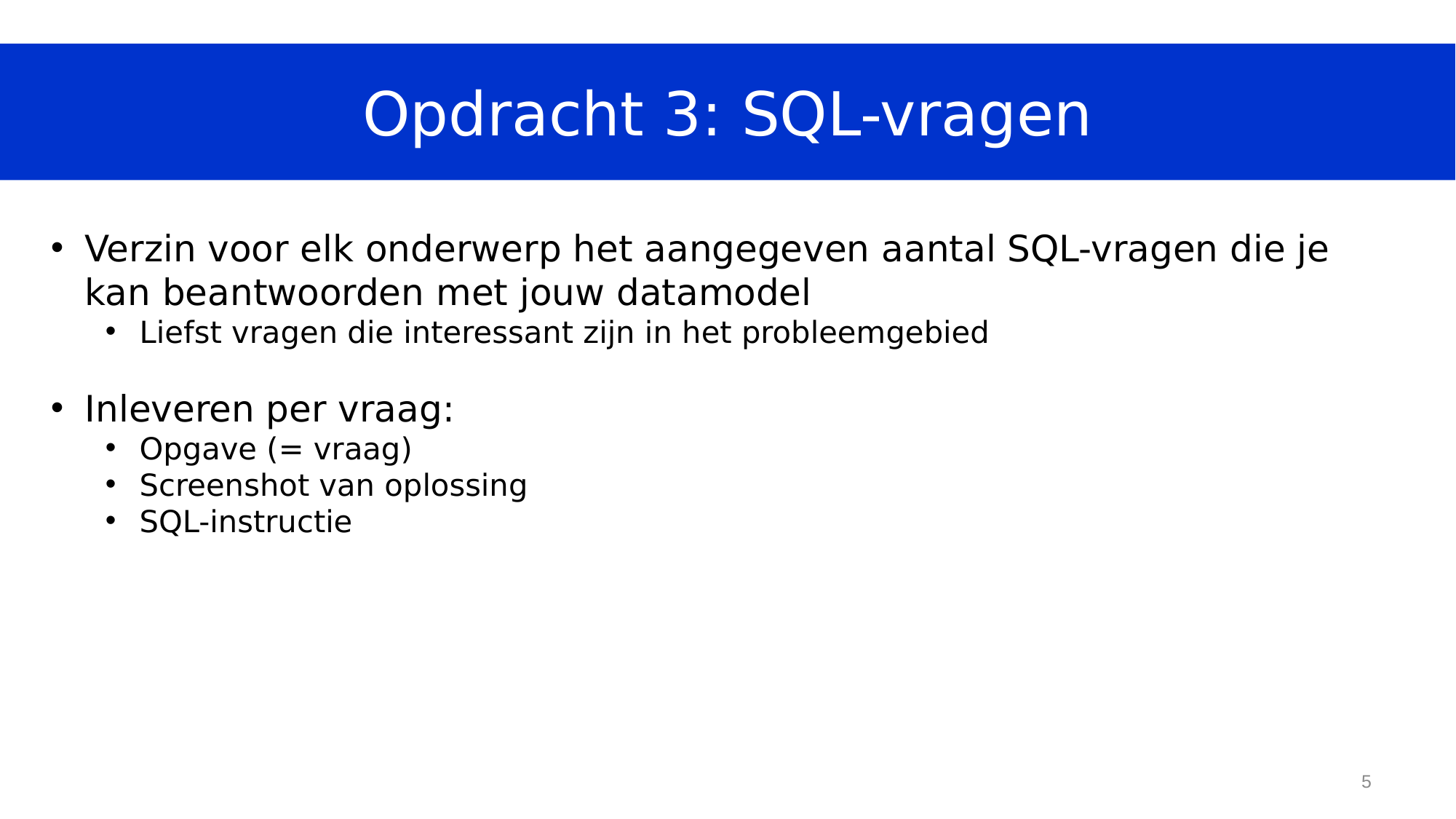

# Opdracht 3: SQL-vragen
Verzin voor elk onderwerp het aangegeven aantal SQL-vragen die je kan beantwoorden met jouw datamodel
Liefst vragen die interessant zijn in het probleemgebied

Inleveren per vraag:
Opgave (= vraag)
Screenshot van oplossing
SQL-instructie

5